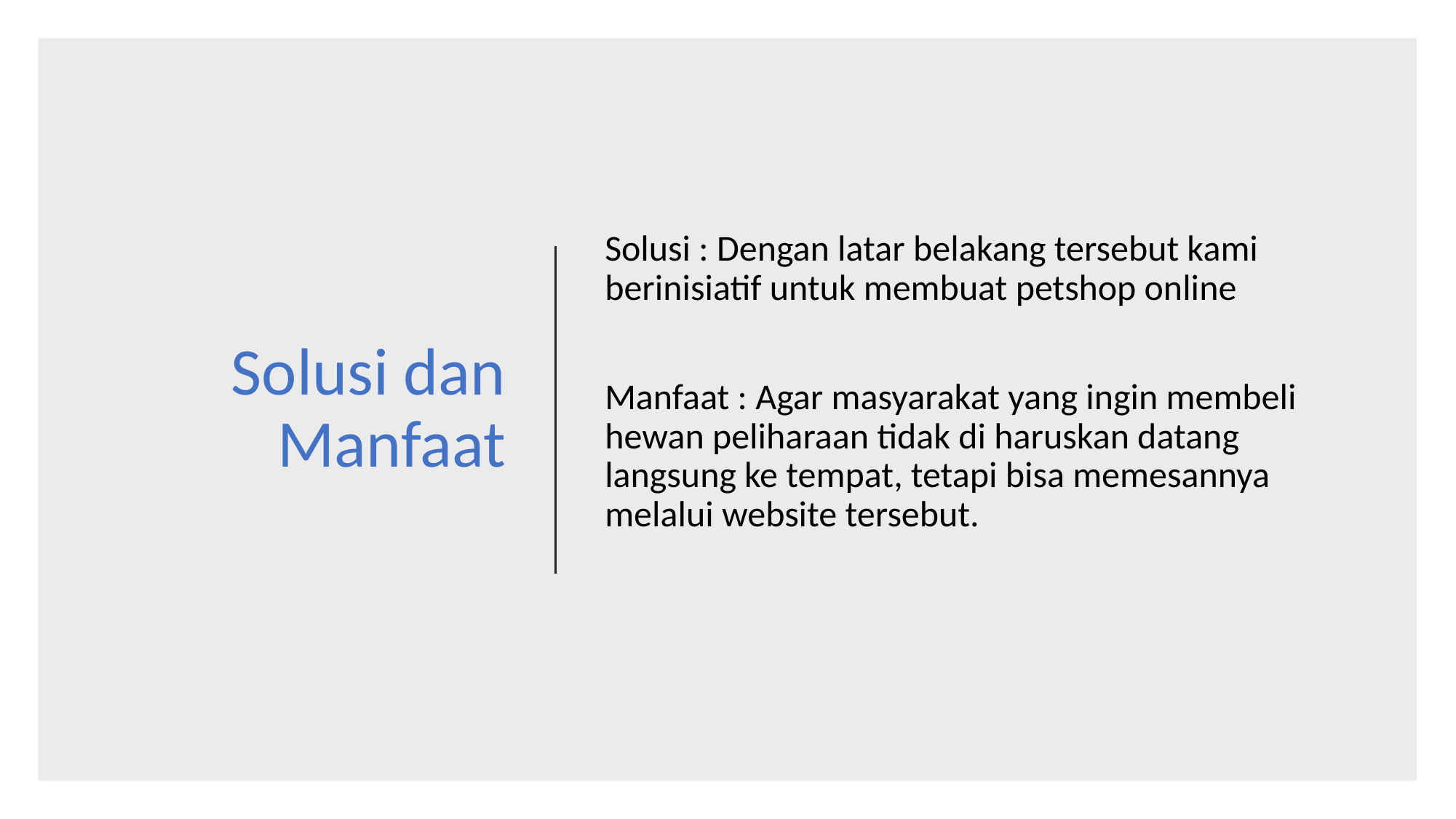

# Solusi dan Manfaat
Solusi : Dengan latar belakang tersebut kami berinisiatif untuk membuat petshop online

Manfaat : Agar masyarakat yang ingin membeli hewan peliharaan tidak di haruskan datang langsung ke tempat, tetapi bisa memesannya melalui website tersebut.